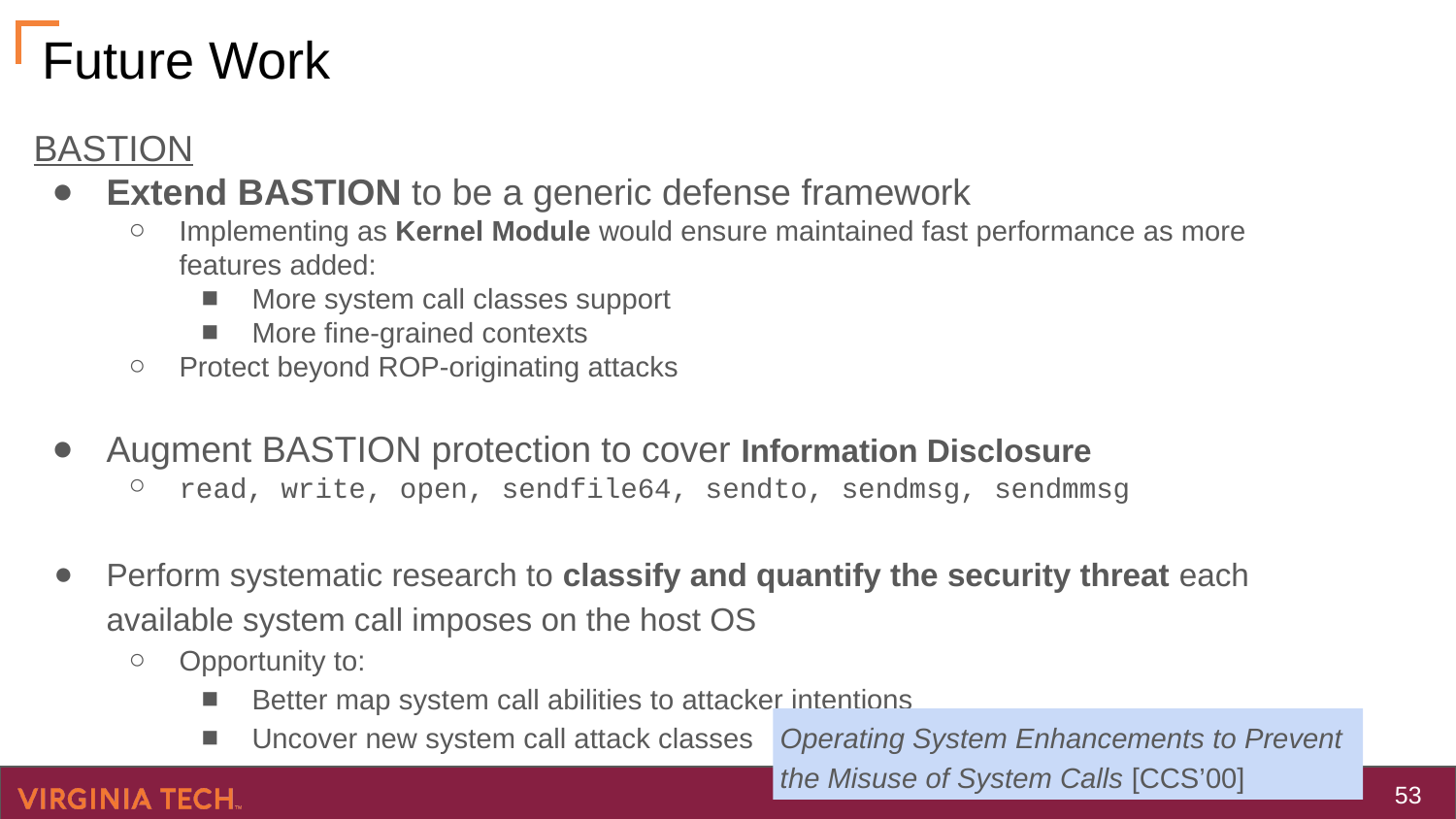

# Future Work
BASTION
Extend BASTION to be a generic defense framework
Implementing as Kernel Module would ensure maintained fast performance as more features added:
More system call classes support
More fine-grained contexts
Protect beyond ROP-originating attacks

Augment BASTION protection to cover Information Disclosure
read, write, open, sendfile64, sendto, sendmsg, sendmmsg

Perform systematic research to classify and quantify the security threat each available system call imposes on the host OS
Opportunity to:
Better map system call abilities to attacker intentions
Uncover new system call attack classes
Operating System Enhancements to Prevent the Misuse of System Calls [CCS’00]
53